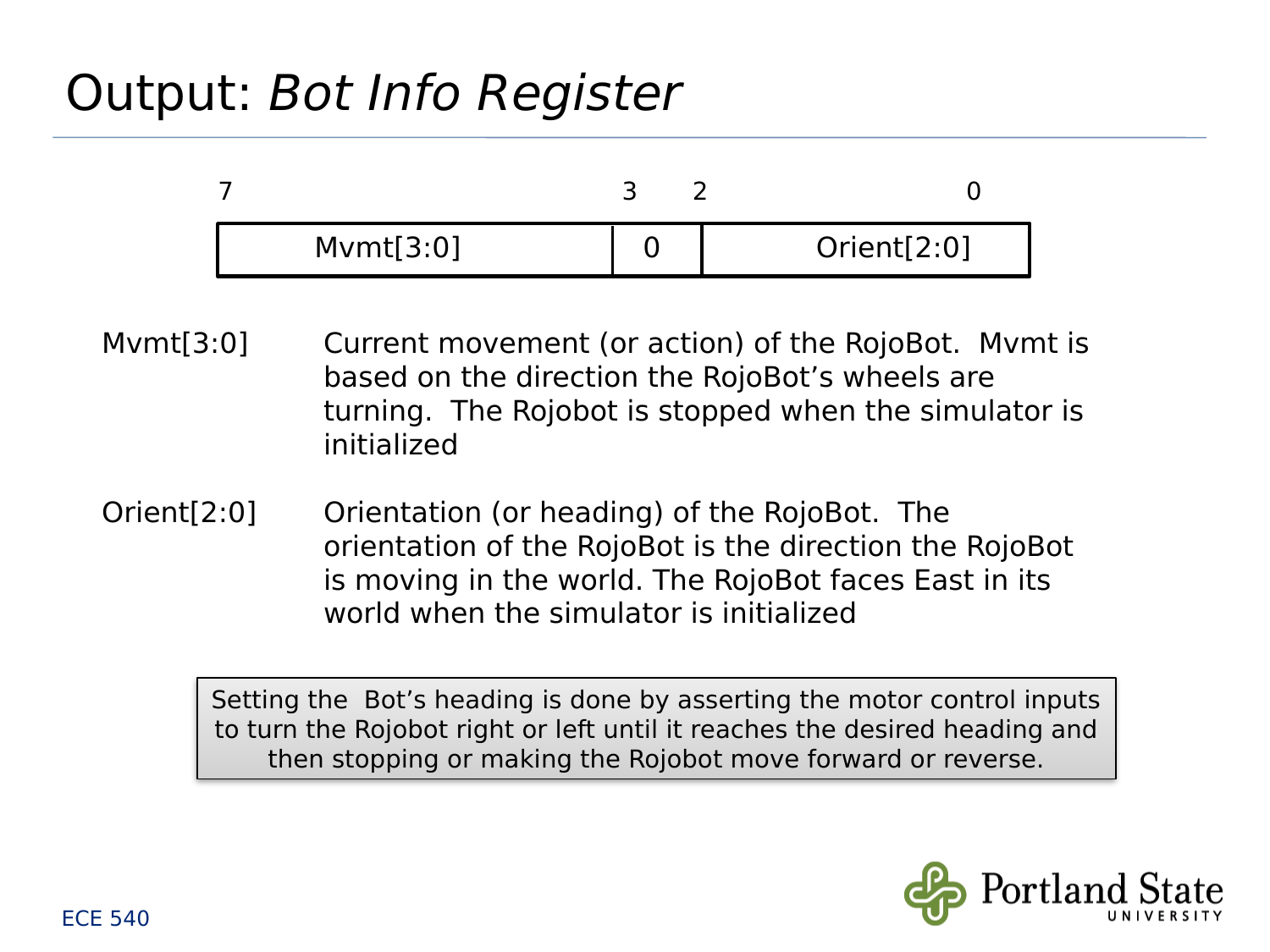

# Output: Bot Info Register
    7 	 		       3       2                                 0

| Mvmt[3:0] | 0 | Orient[2:0] |
| --- | --- | --- |
Mvmt[3:0]	Current movement (or action) of the RojoBot.  Mvmt is based on the direction the RojoBot’s wheels are turning.  The Rojobot is stopped when the simulator is initialized

Orient[2:0]	Orientation (or heading) of the RojoBot.  The orientation of the RojoBot is the direction the RojoBot is moving in the world. The RojoBot faces East in its world when the simulator is initialized
Setting the  Bot’s heading is done by asserting the motor control inputs
to turn the Rojobot right or left until it reaches the desired heading and then stopping or making the Rojobot move forward or reverse.